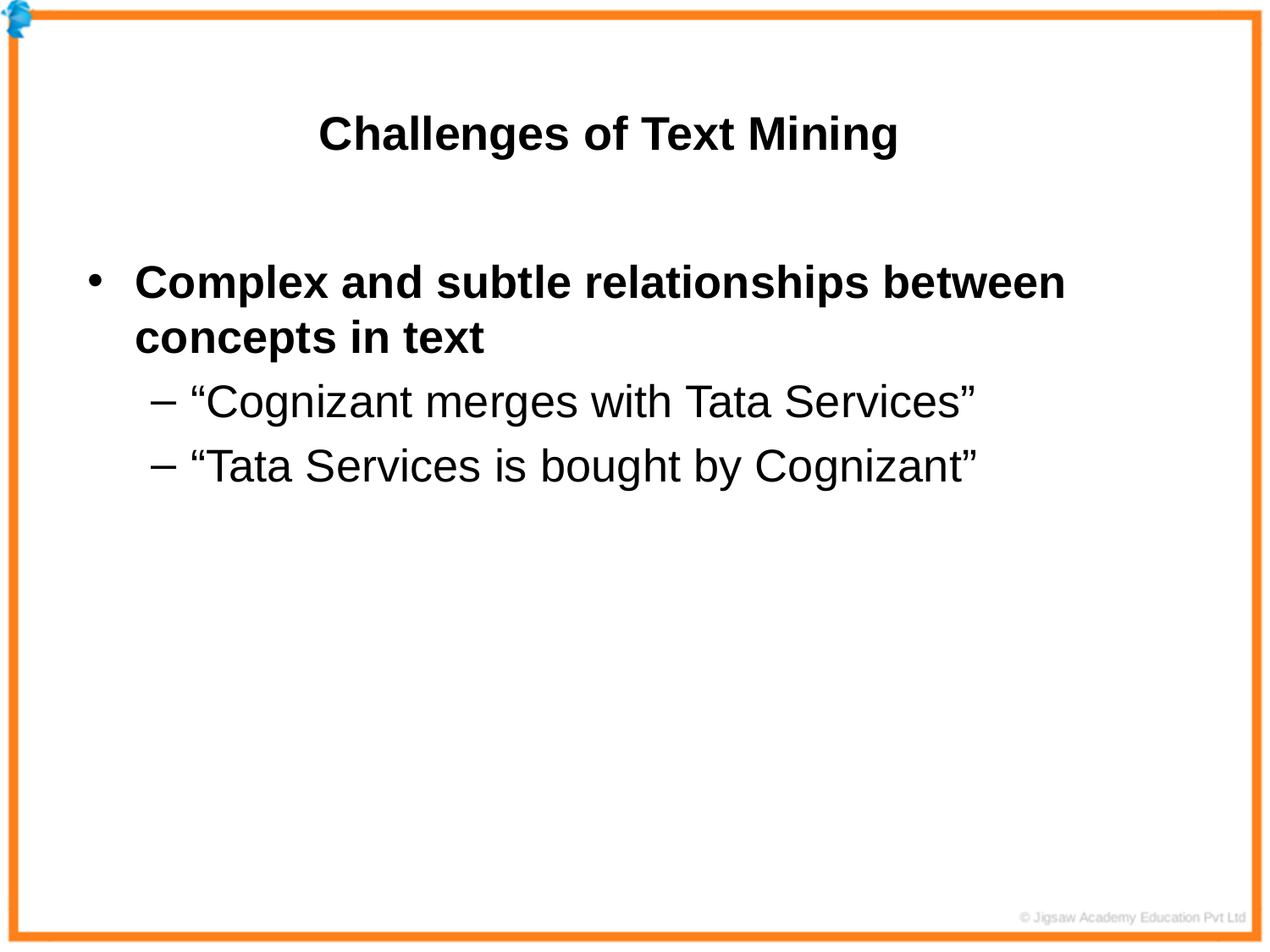

Challenges of Text Mining
Complex and subtle relationships between concepts in text
“Cognizant merges with Tata Services”
“Tata Services is bought by Cognizant”